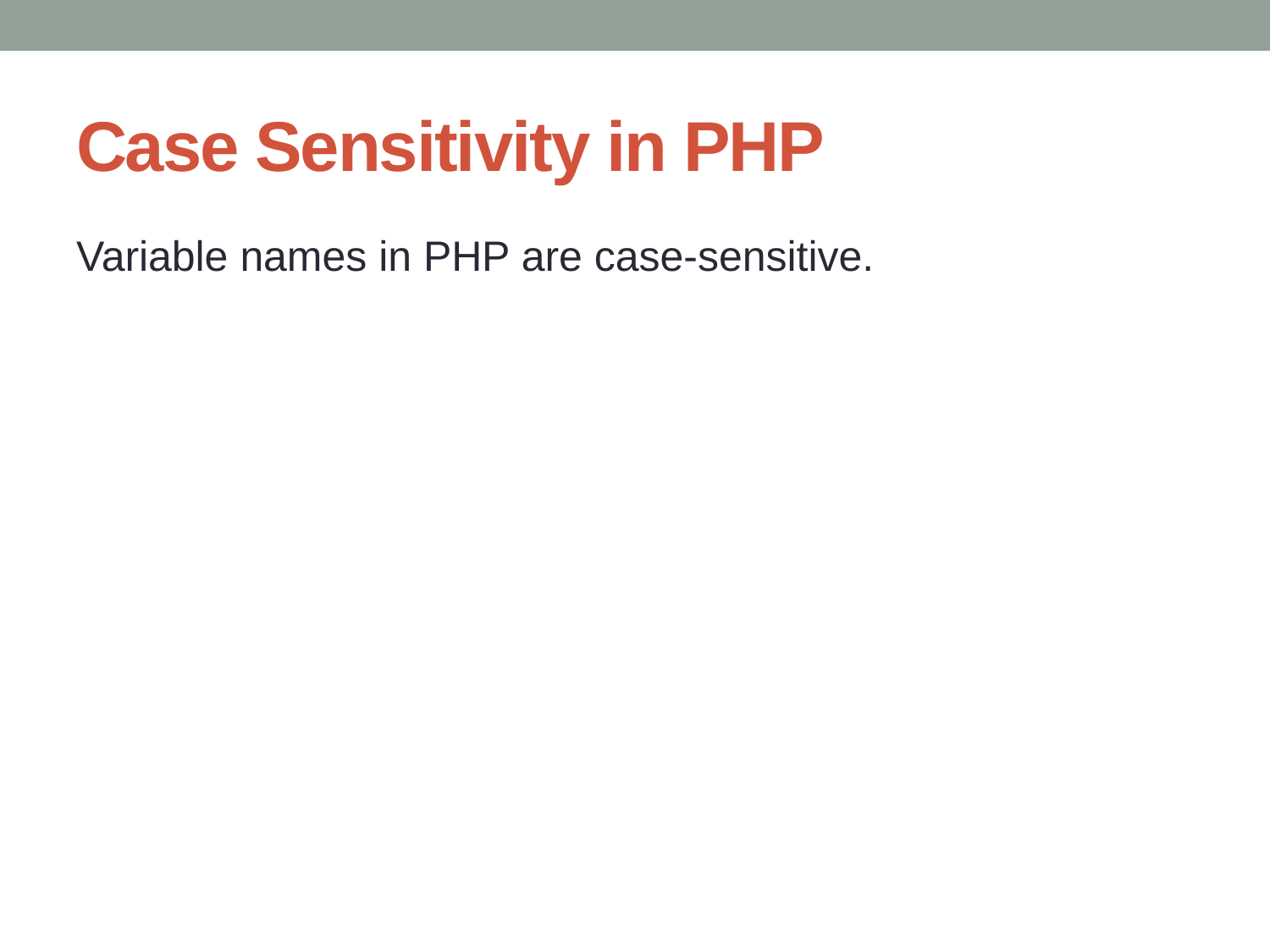

# Case Sensitivity in PHP
Variable names in PHP are case-sensitive.